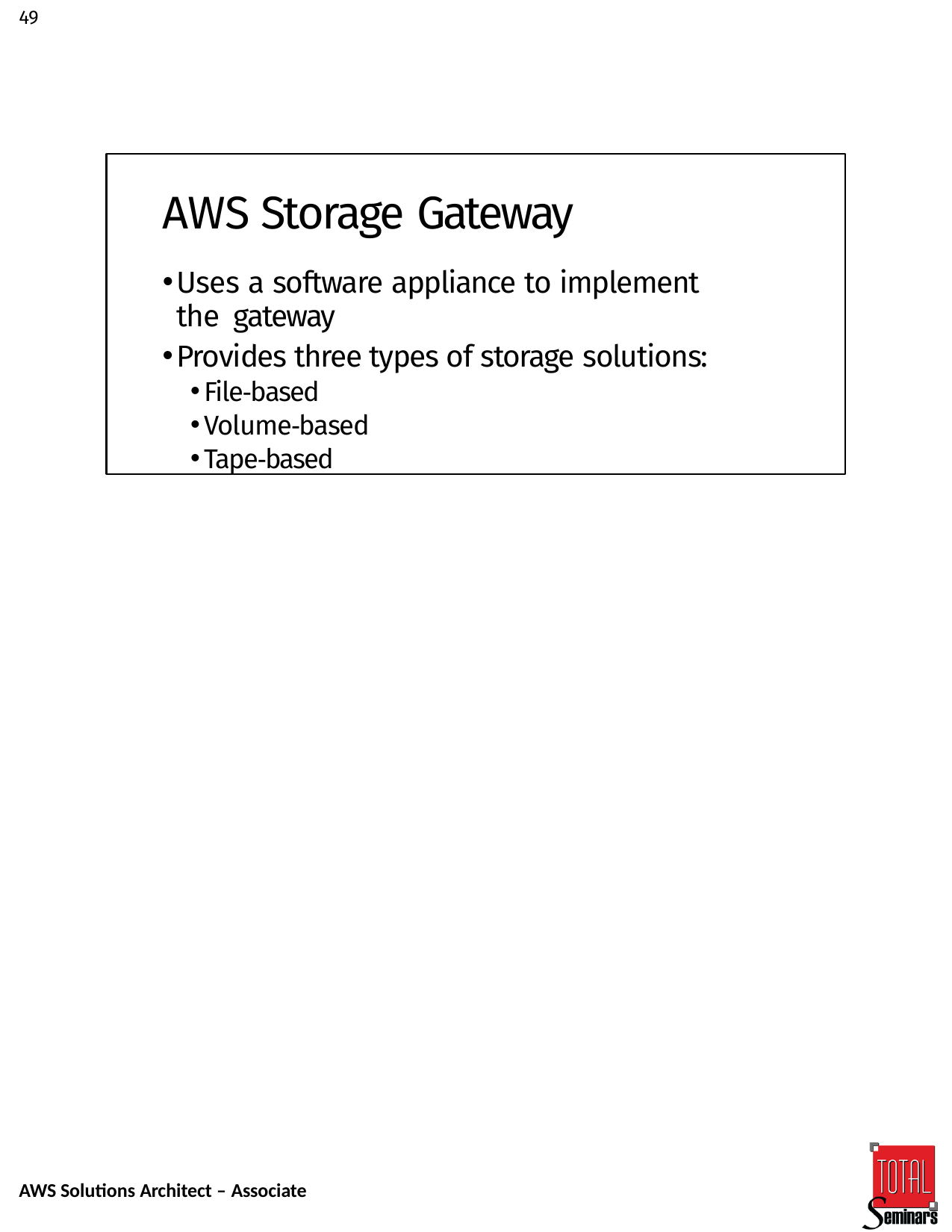

49
AWS Storage Gateway
Uses a software appliance to implement the  gateway
Provides three types of storage solutions:
File‐based
Volume‐based
Tape‐based
AWS Solutions Architect – Associate